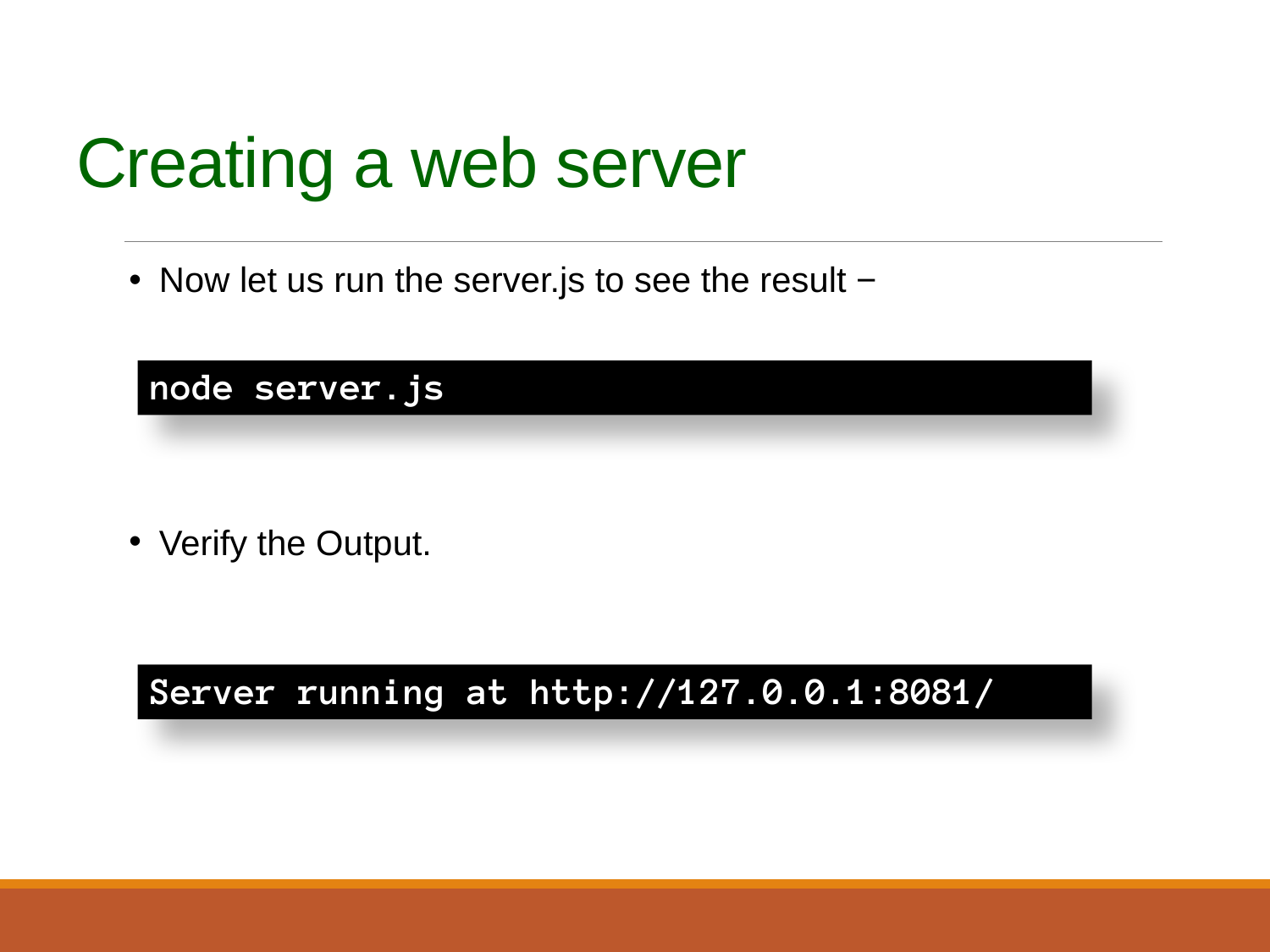

# Creating a web server
Now let us run the server.js to see the result −
node server.js
Verify the Output.
Server running at http://127.0.0.1:8081/